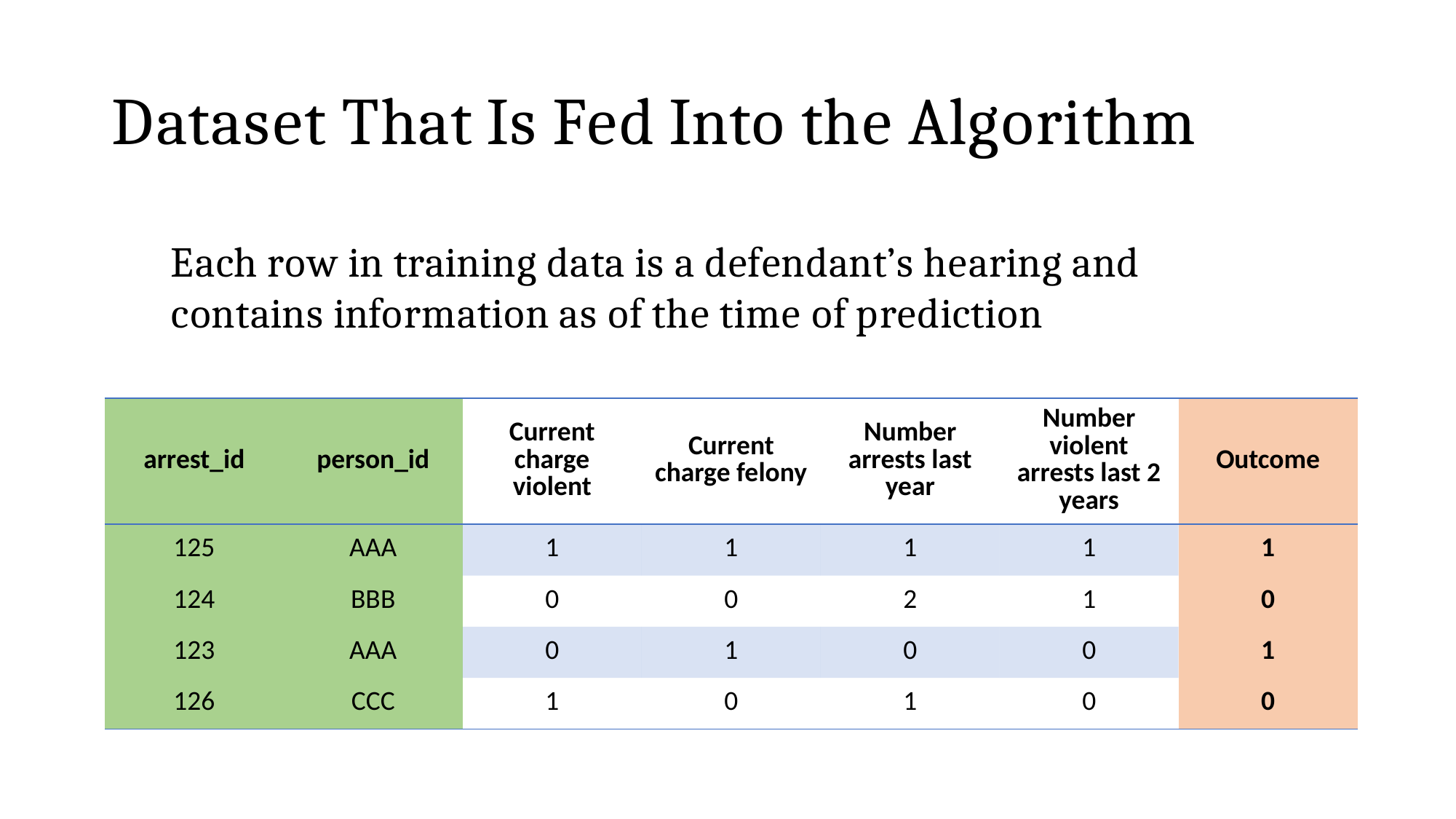

# Dataset That Is Fed Into the Algorithm
Each row in training data is a defendant’s hearing and contains information as of the time of prediction
| arrest\_id | person\_id | Current charge violent | Current charge felony | Number arrests last year | Number violent arrests last 2 years | Outcome |
| --- | --- | --- | --- | --- | --- | --- |
| 125 | AAA | 1 | 1 | 1 | 1 | 1 |
| 124 | BBB | 0 | 0 | 2 | 1 | 0 |
| 123 | AAA | 0 | 1 | 0 | 0 | 1 |
| 126 | CCC | 1 | 0 | 1 | 0 | 0 |